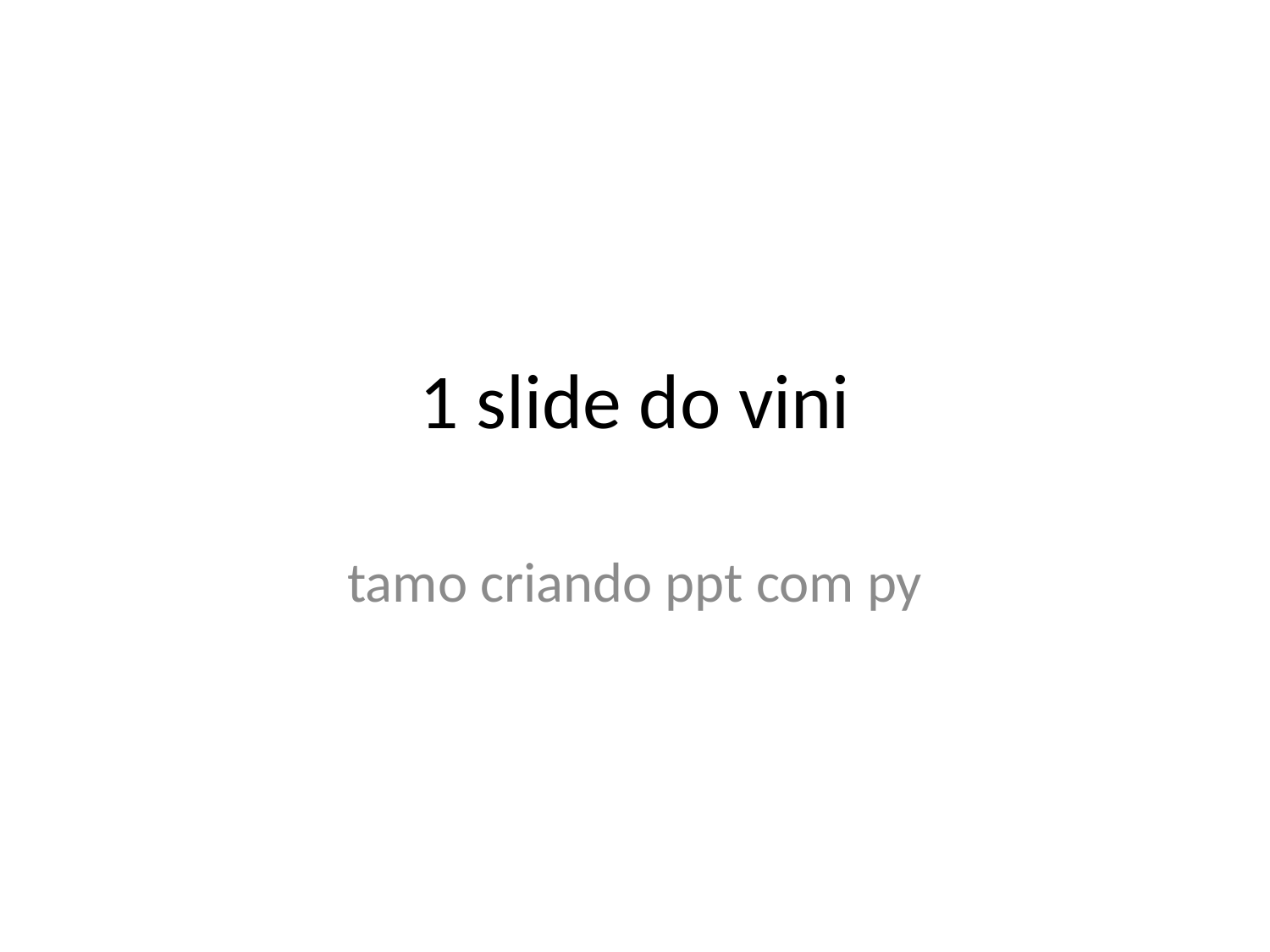

# 1 slide do vini
tamo criando ppt com py